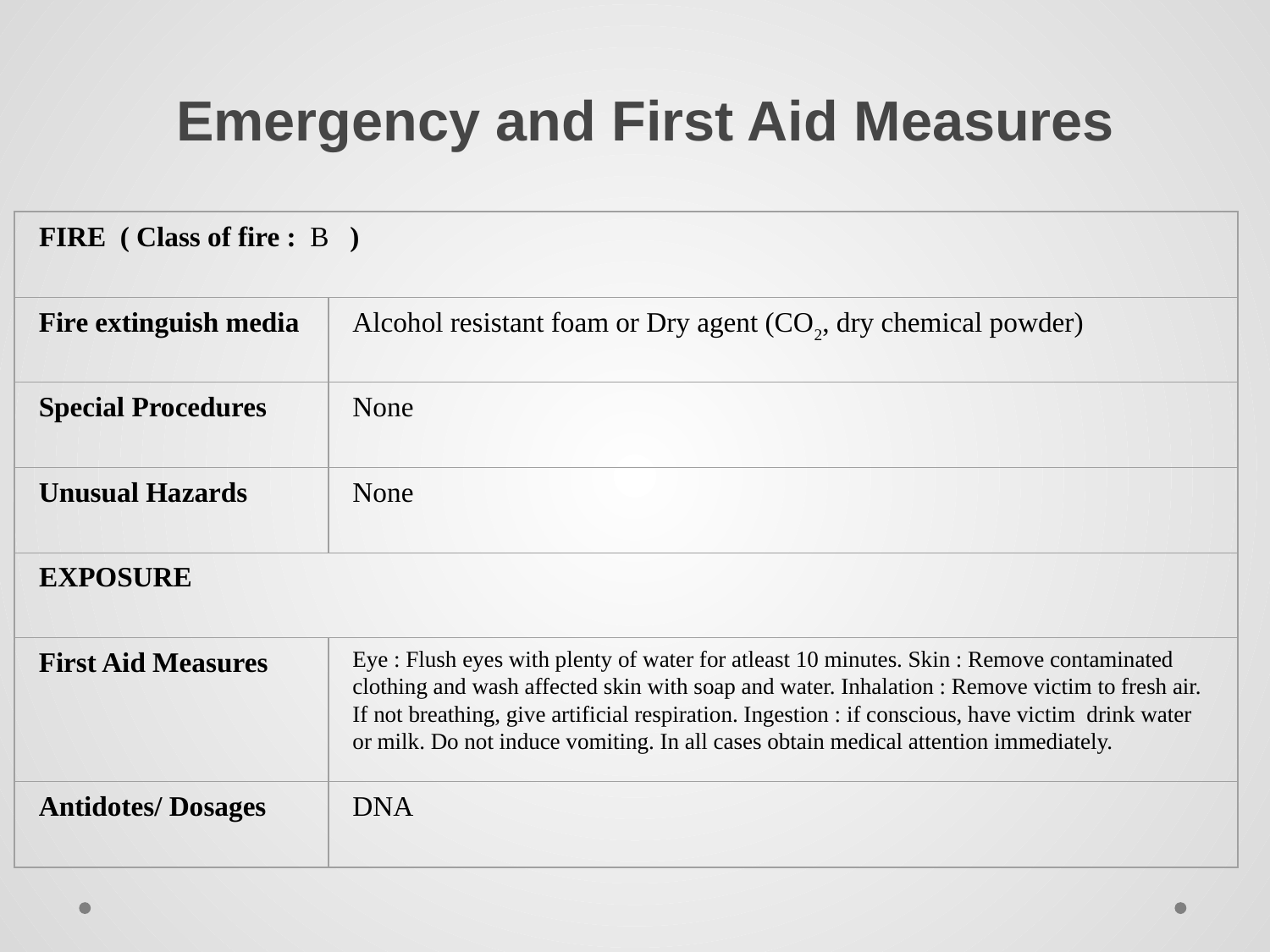

# Emergency and First Aid Measures

FIRE  ( Class of fire :  B   )

Fire extinguish media

Alcohol resistant foam or Dry agent (CO2, dry chemical powder)

Special Procedures

None

Unusual Hazards

None

EXPOSURE

First Aid Measures

Eye : Flush eyes with plenty of water for atleast 10 minutes. Skin : Remove contaminated clothing and wash affected skin with soap and water. Inhalation : Remove victim to fresh air. If not breathing, give artificial respiration. Ingestion : if conscious, have victim  drink water or milk. Do not induce vomiting. In all cases obtain medical attention immediately.

Antidotes/ Dosages

DNA